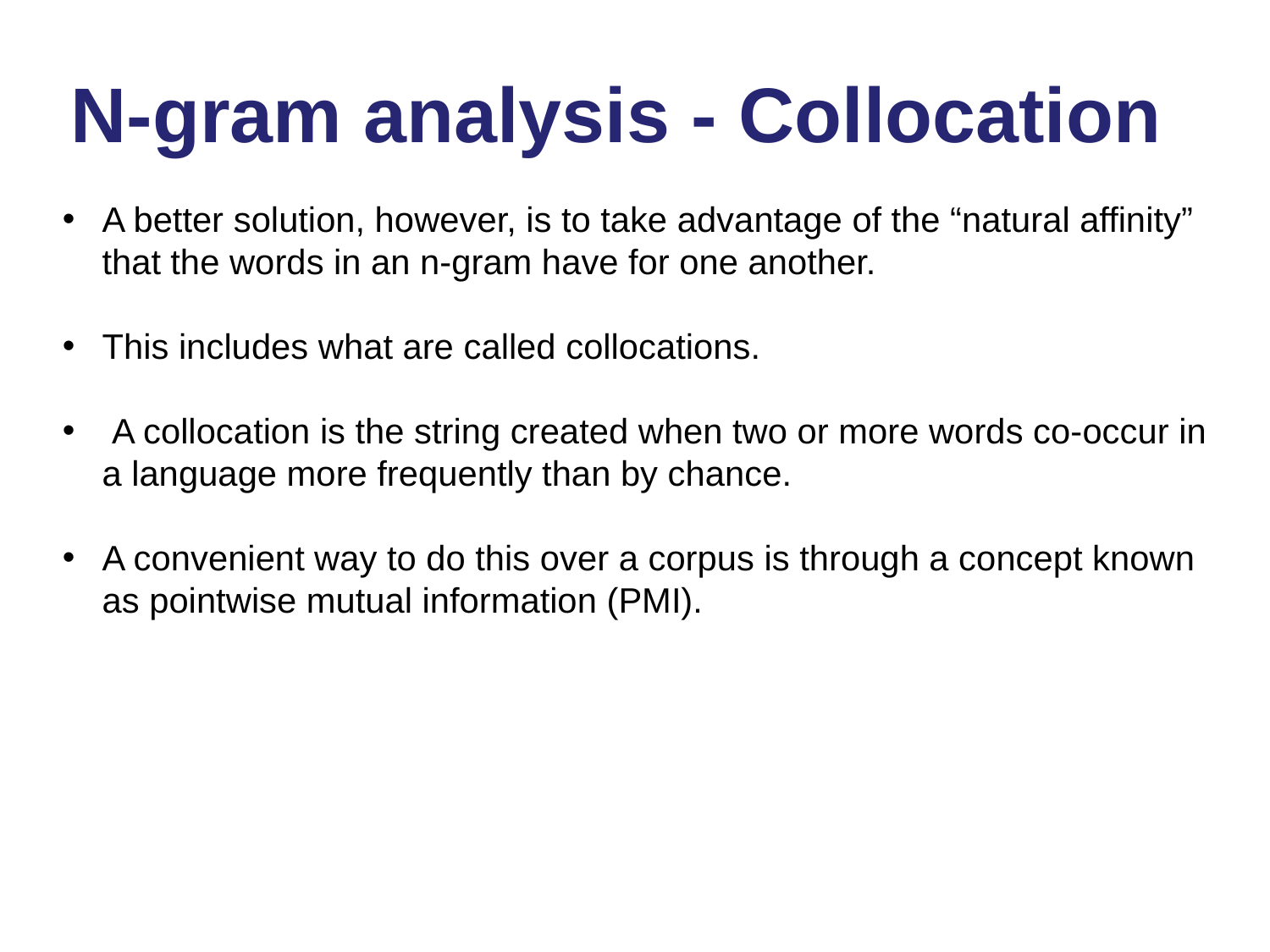

# N-gram analysis - Collocation

A better solution, however, is to take advantage of the “natural affinity” that the words in an n-gram have for one another.

This includes what are called collocations.

 A collocation is the string created when two or more words co-occur in a language more frequently than by chance.

A convenient way to do this over a corpus is through a concept known as pointwise mutual information (PMI).